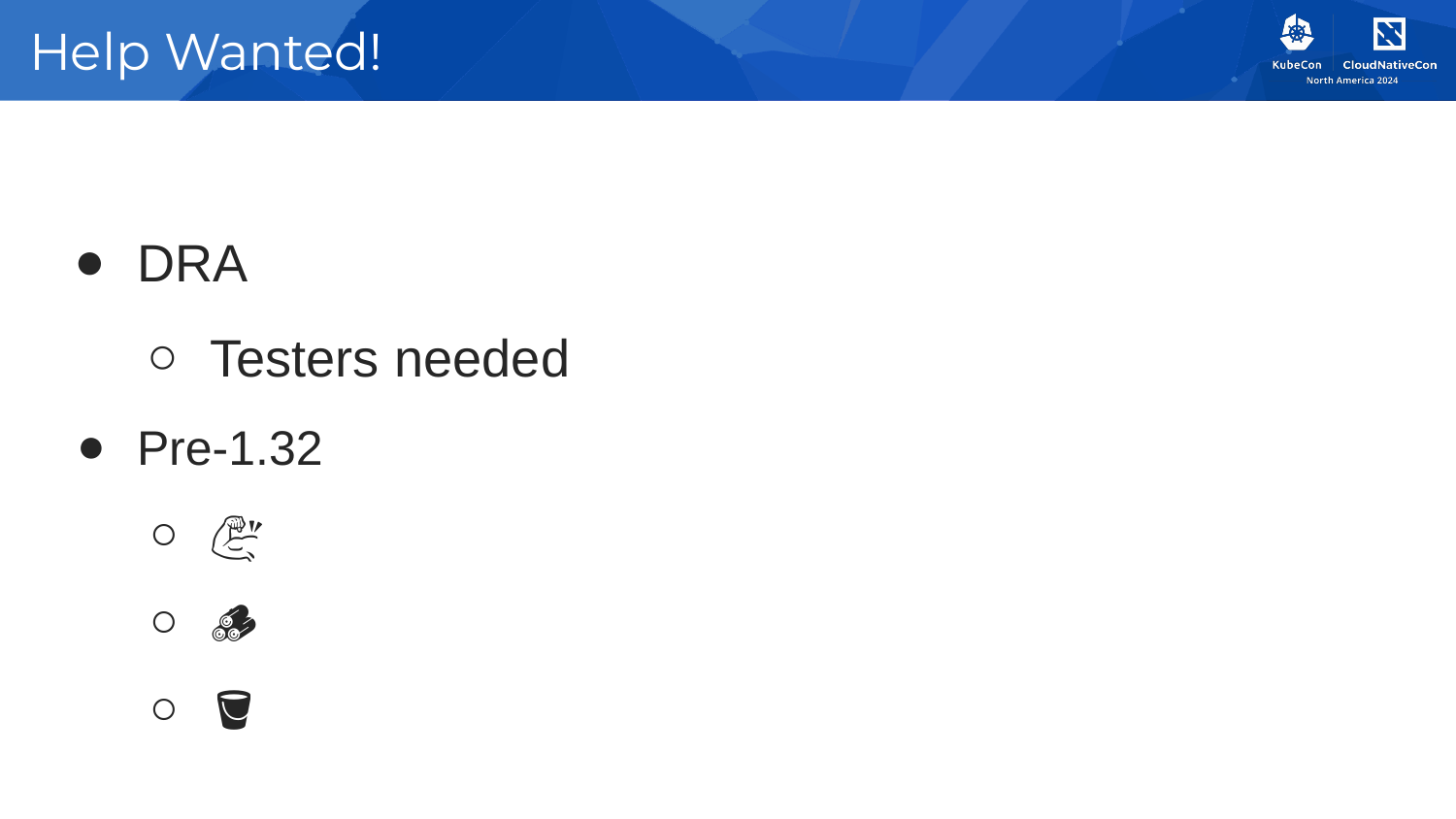

# Help Wanted!
DRA
Testers needed
Pre-1.32
💪
🪵
🪣